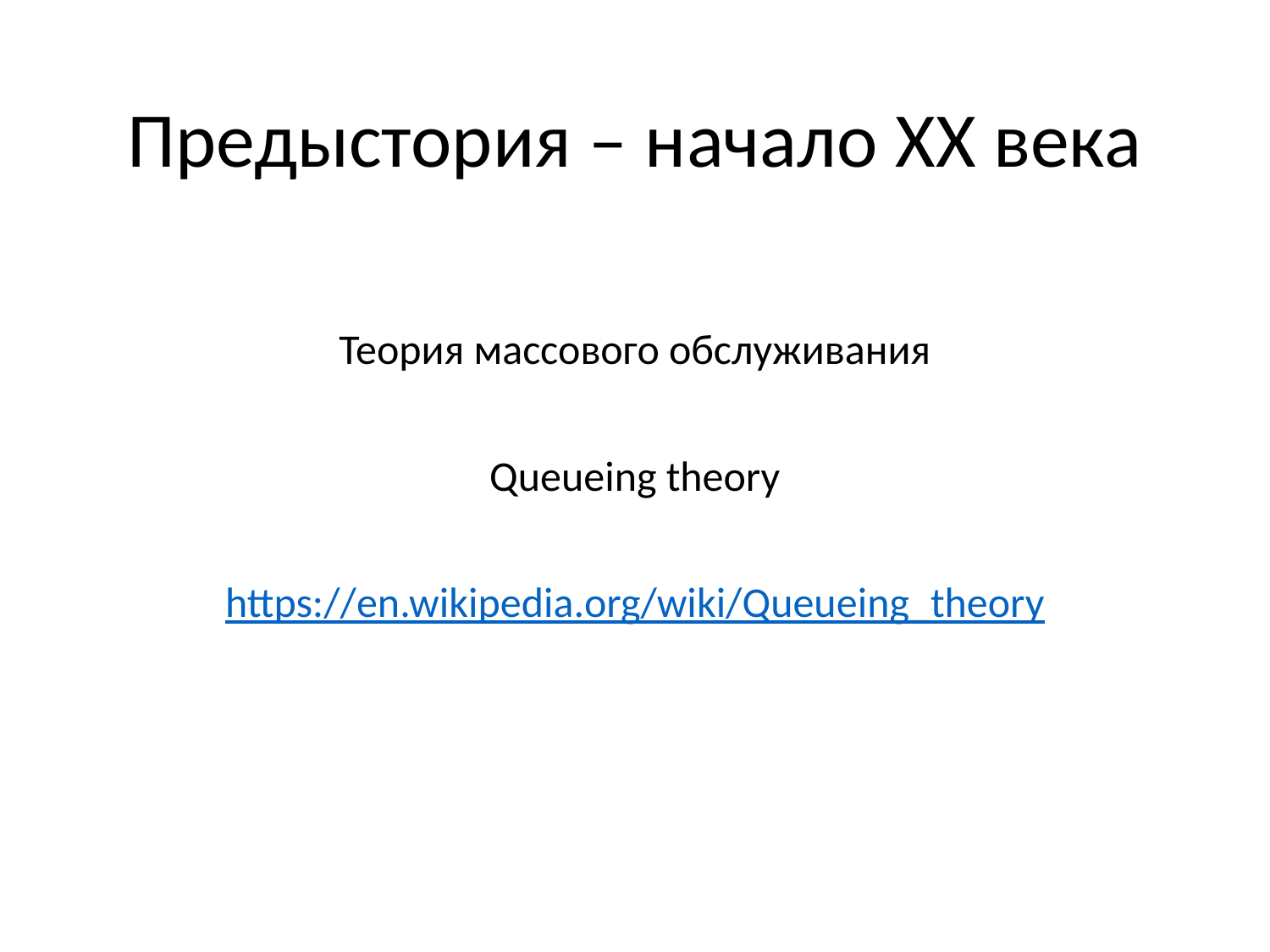

# Предыстория – начало ХХ века
Теория массового обслуживания

Queueing theory

https://en.wikipedia.org/wiki/Queueing_theory